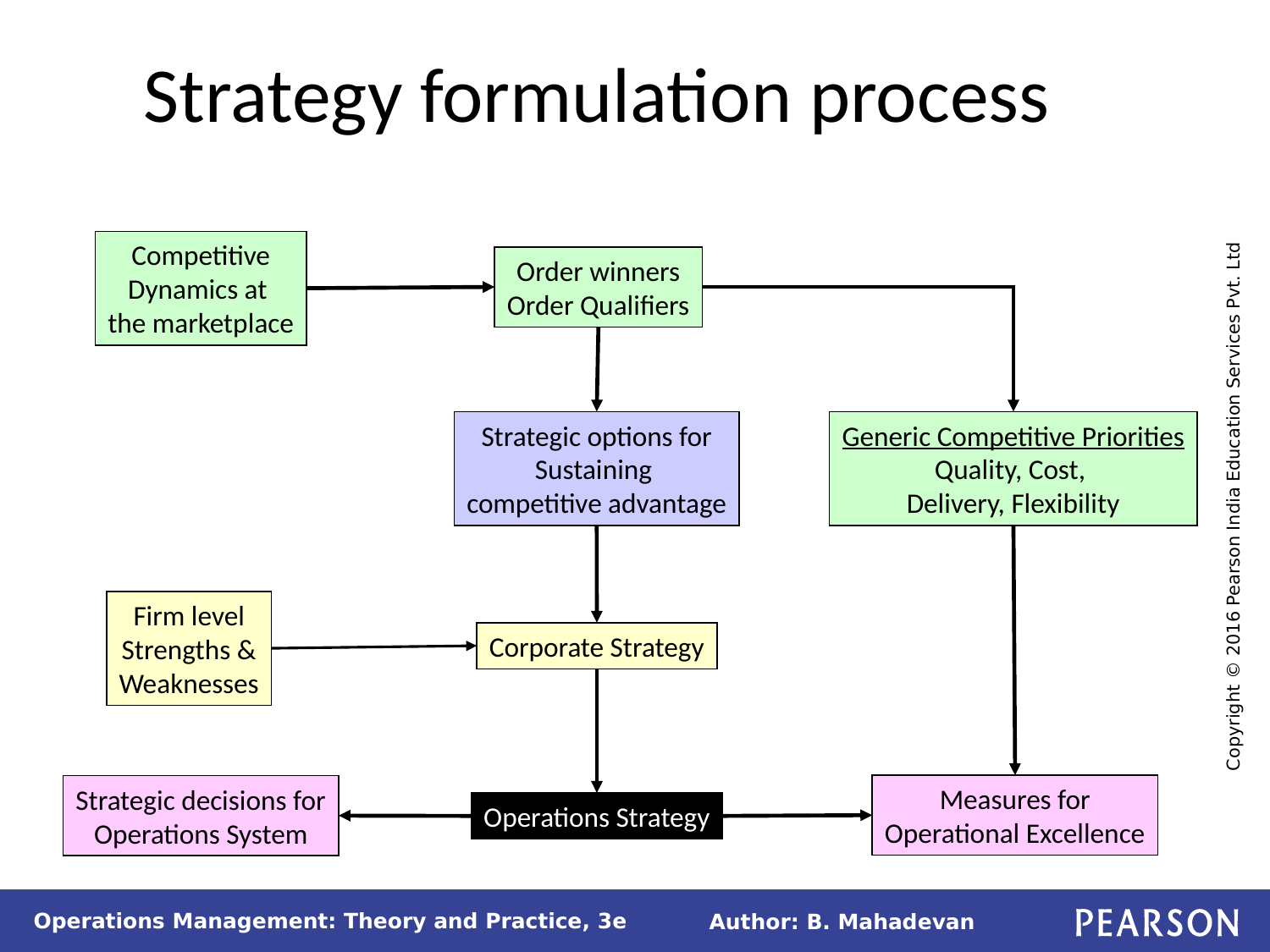

# Strategy formulation process
Competitive
Dynamics at
the marketplace
Order winners
Order Qualifiers
Strategic options for
Sustaining
competitive advantage
Generic Competitive Priorities
Quality, Cost,
Delivery, Flexibility
Firm level
Strengths &
Weaknesses
Corporate Strategy
Measures for
Operational Excellence
Strategic decisions for
Operations System
Operations Strategy